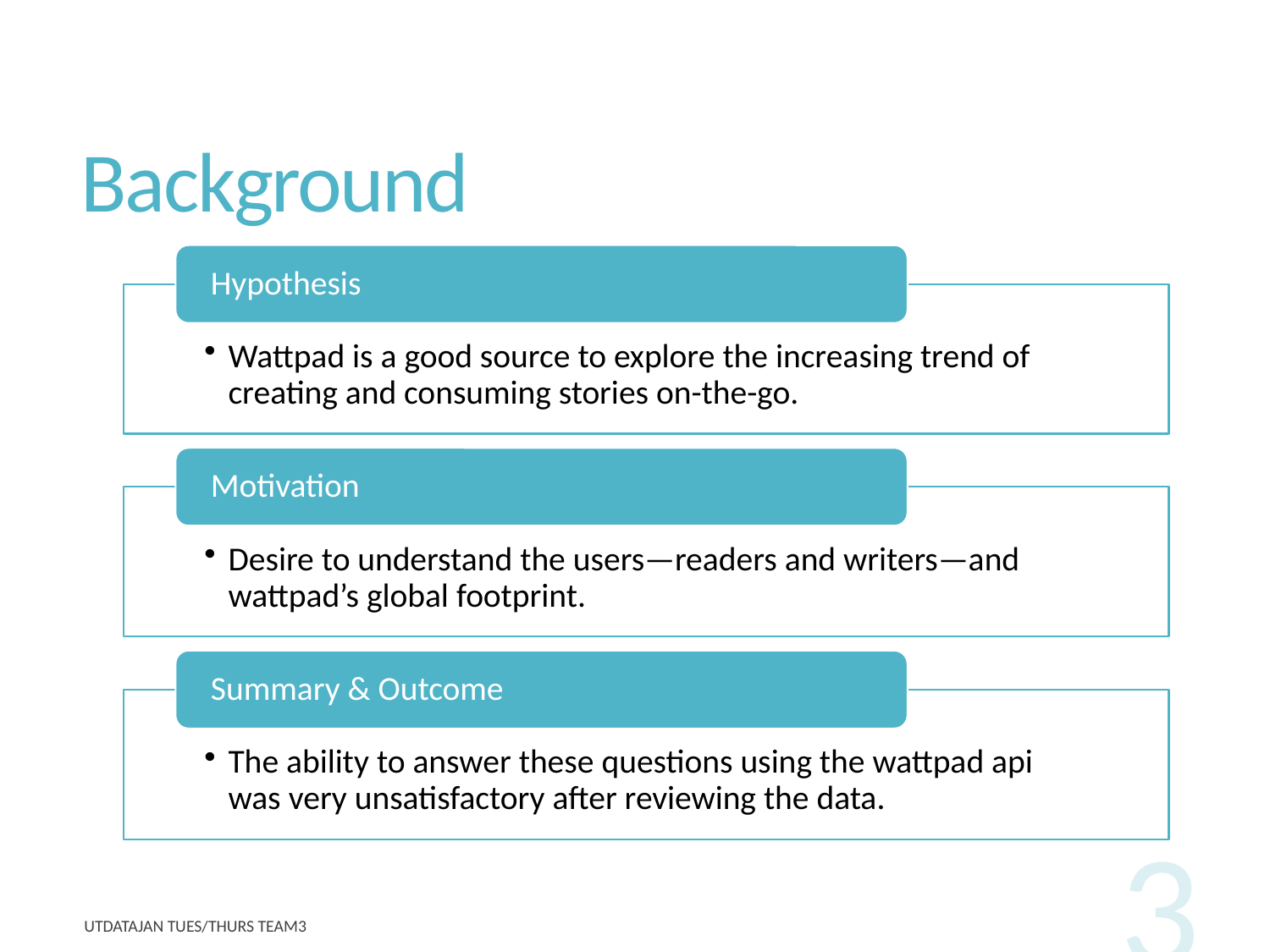

# Background
Wattpad is a good source to explore the increasing trend of creating and consuming stories on-the-go.
Hypothesis
Desire to understand the users—readers and writers—and wattpad’s global footprint.
Motivation
The ability to answer these questions using the wattpad api was very unsatisfactory after reviewing the data.
Summary & Outcome
3
UTDataJan Tues/Thurs Team3